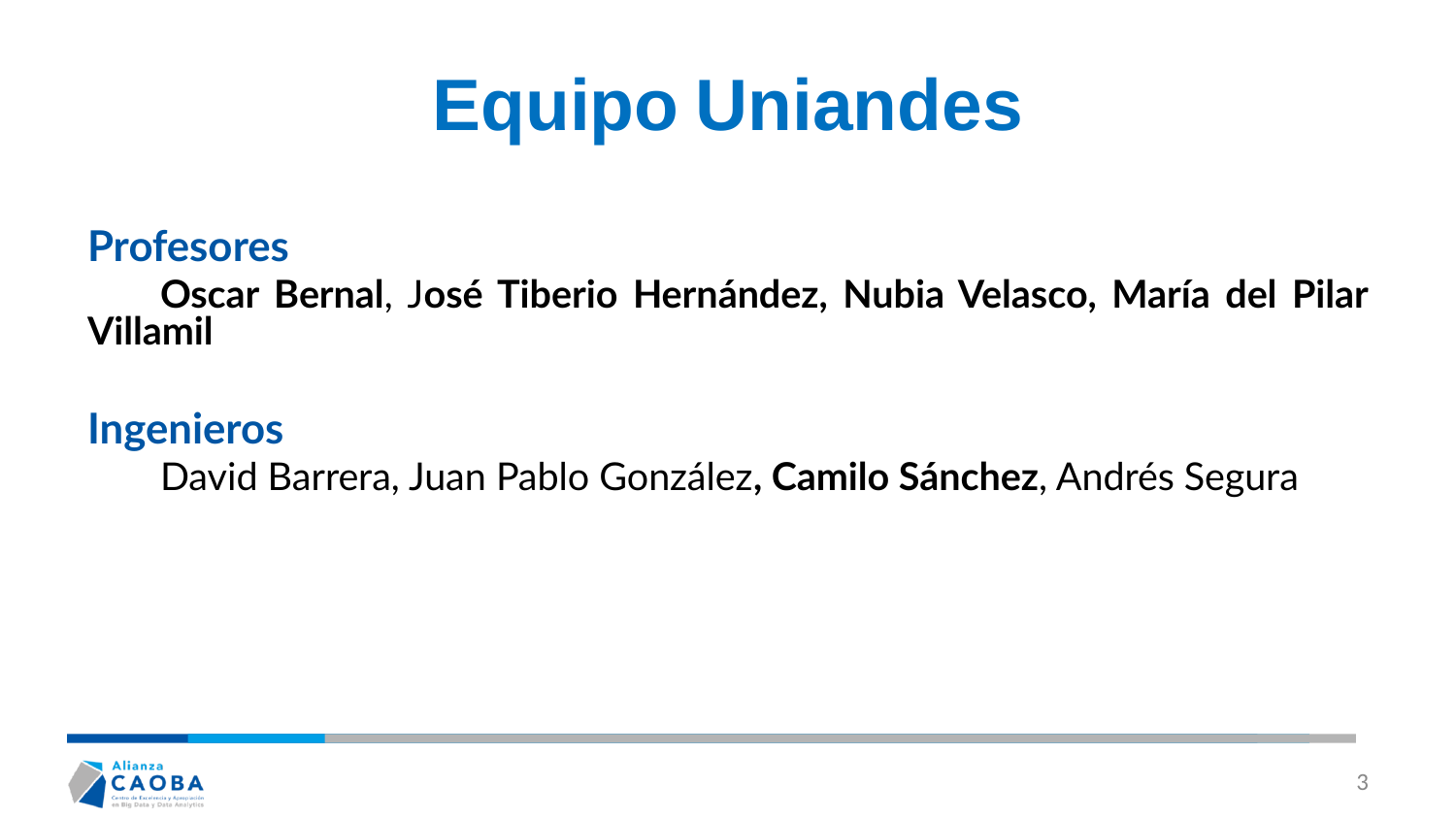

# Equipo Uniandes

Profesores
Oscar Bernal, José Tiberio Hernández, Nubia Velasco, María del Pilar Villamil

Ingenieros
David Barrera, Juan Pablo González, Camilo Sánchez, Andrés Segura